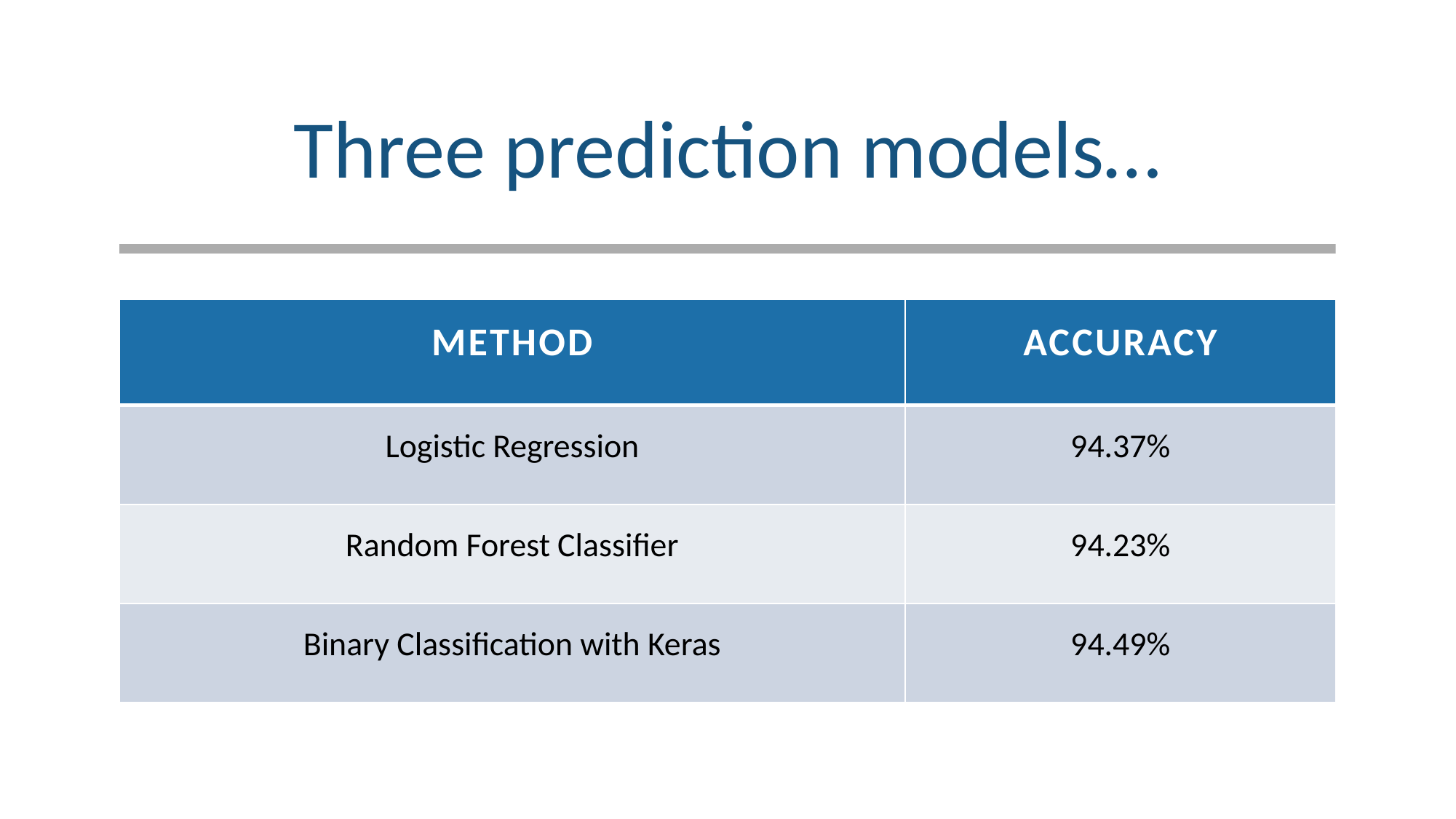

# Three prediction models…

| Method | Accuracy |
| --- | --- |
| Logistic Regression | 94.37% |
| Random Forest Classifier | 94.23% |
| Binary Classification with Keras | 94.49% |